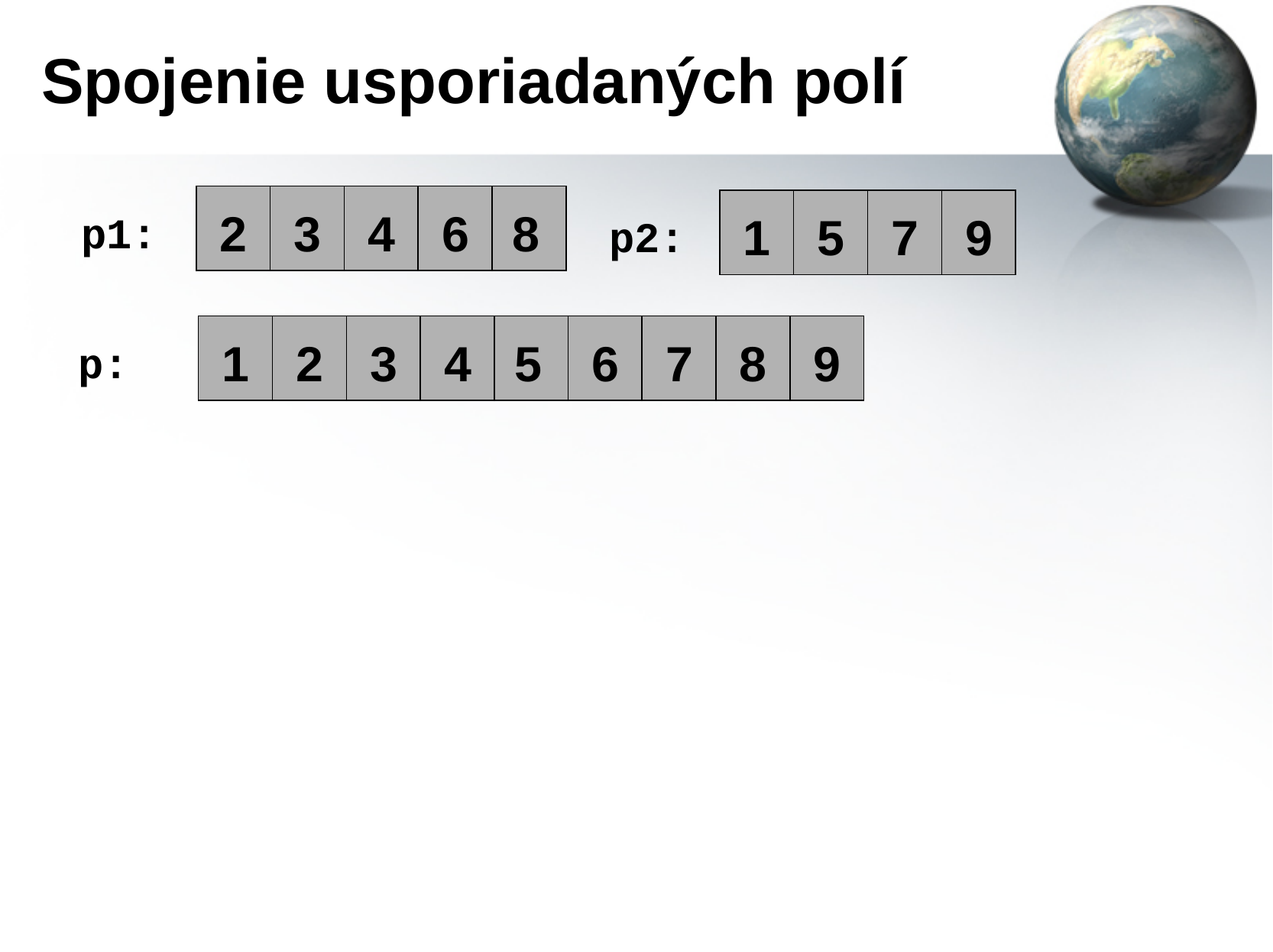

# Spojenie usporiadaných polí

2
3
4
6
8
p1:
1
5
7
9
p2:

1
2
3
4
5
6
7
8
9
p: